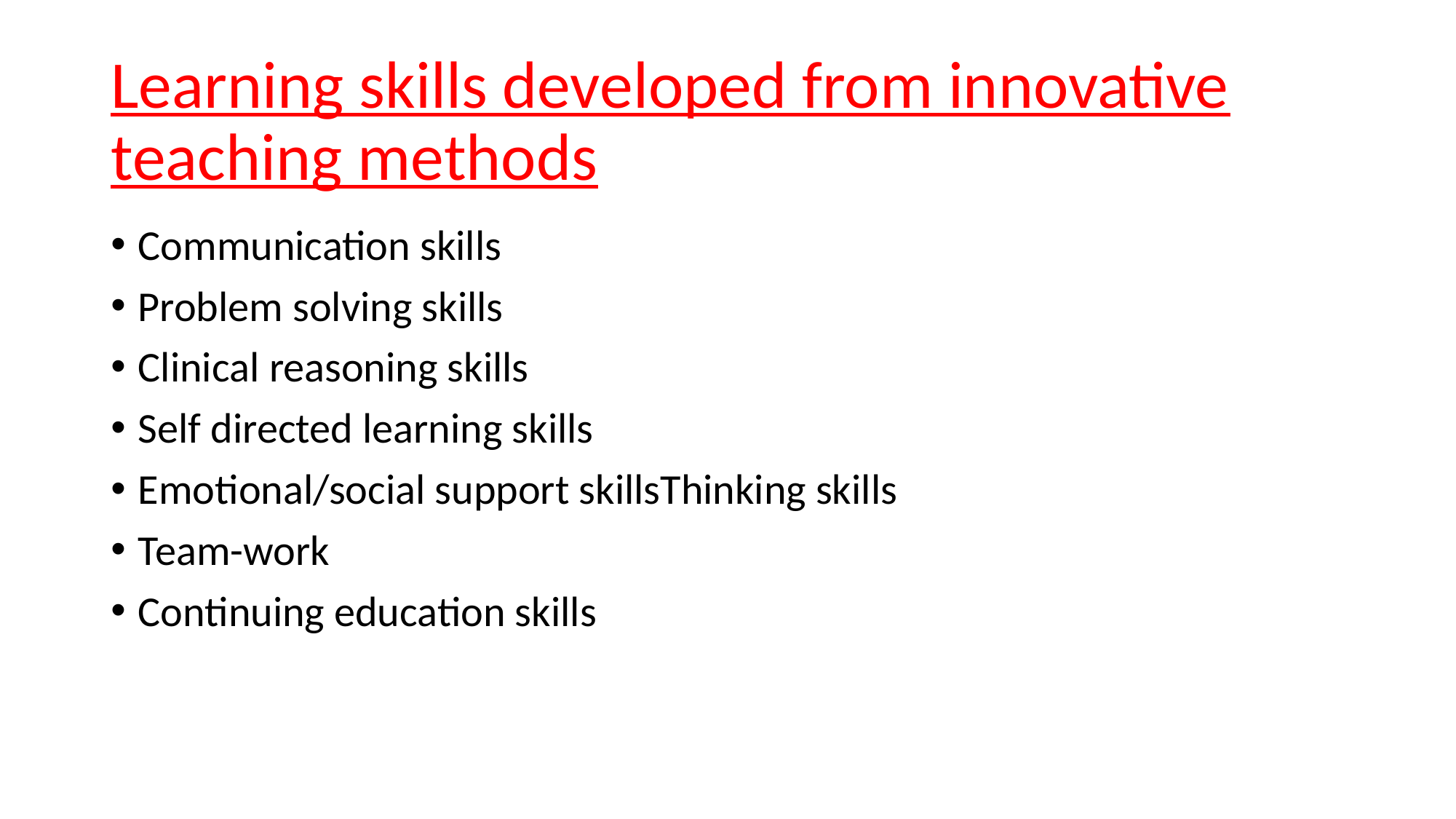

# Learning skills developed from innovative teaching methods
Communication skills
Problem solving skills
Clinical reasoning skills
Self directed learning skills
Emotional/social support skillsThinking skills
Team-work
Continuing education skills